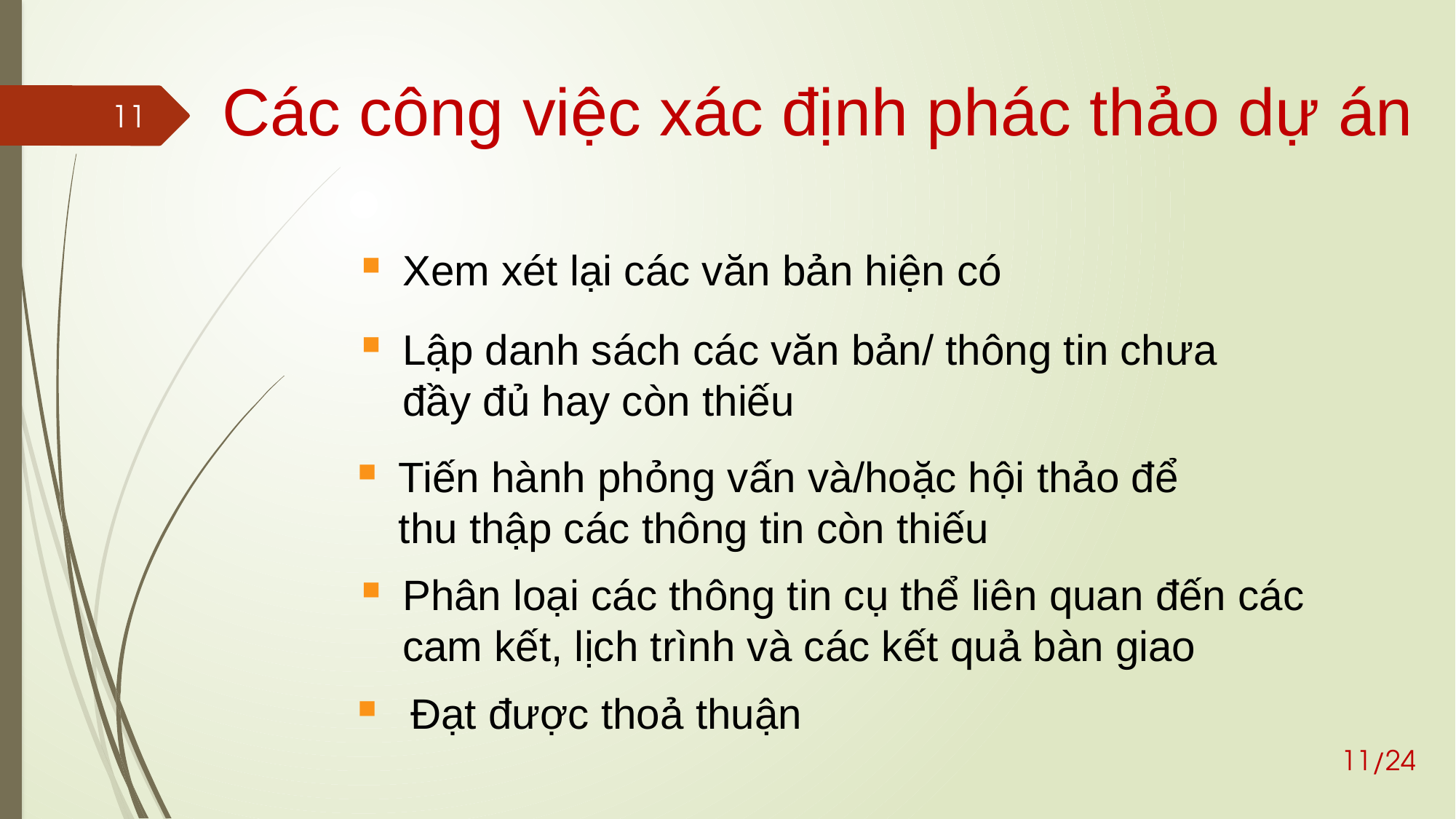

# Các công việc xác định phác thảo dự án
11
Xem xét lại các văn bản hiện có
Lập danh sách các văn bản/ thông tin chưa đầy đủ hay còn thiếu

Tiến hành phỏng vấn và/hoặc hội thảo để thu thập các thông tin còn thiếu

Phân loại các thông tin cụ thể liên quan đến các cam kết, lịch trình và các kết quả bàn giao

 Đạt được thoả thuận

11/24